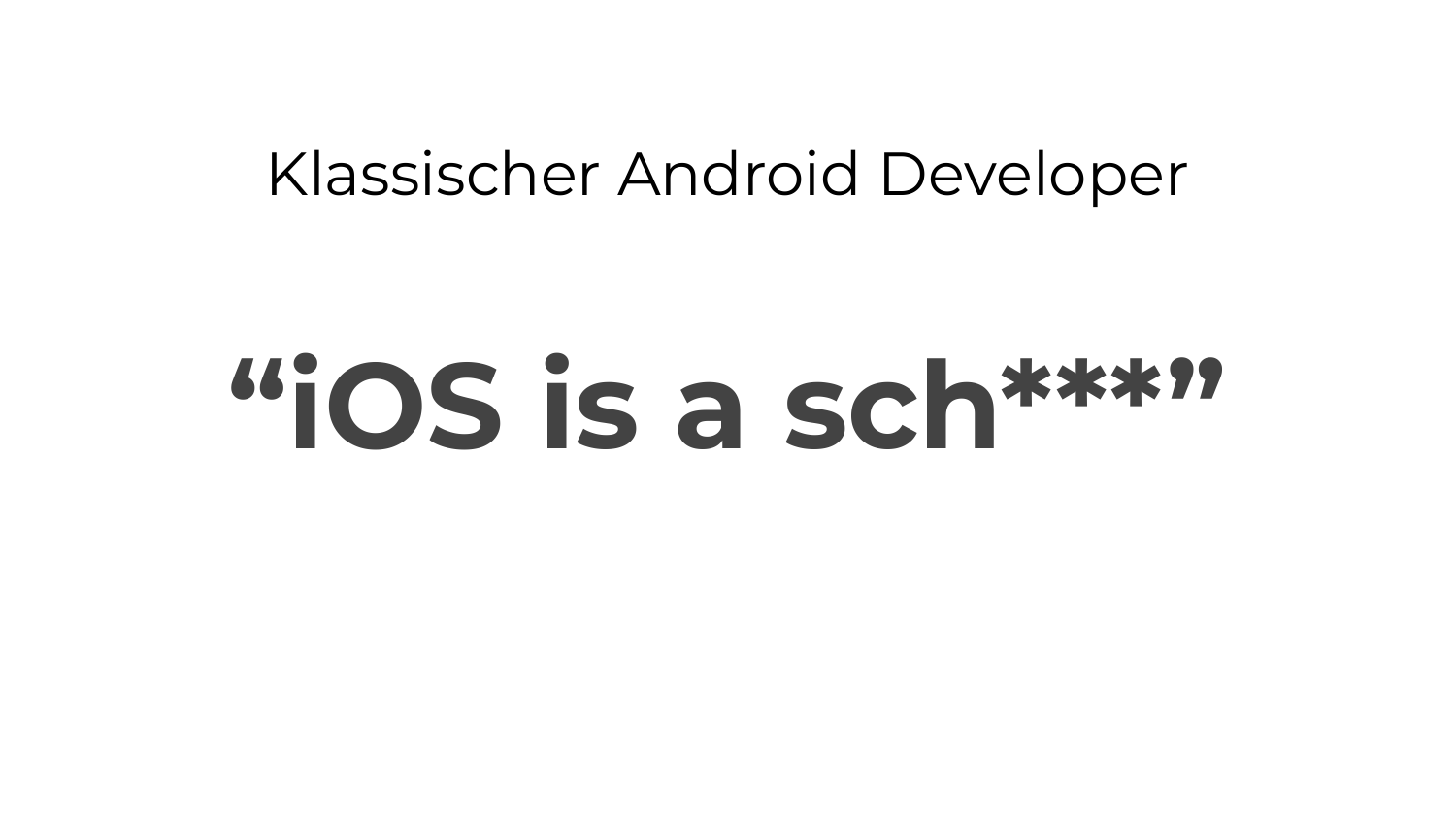

Klassischer Android Developer
“iOS is a sch***”